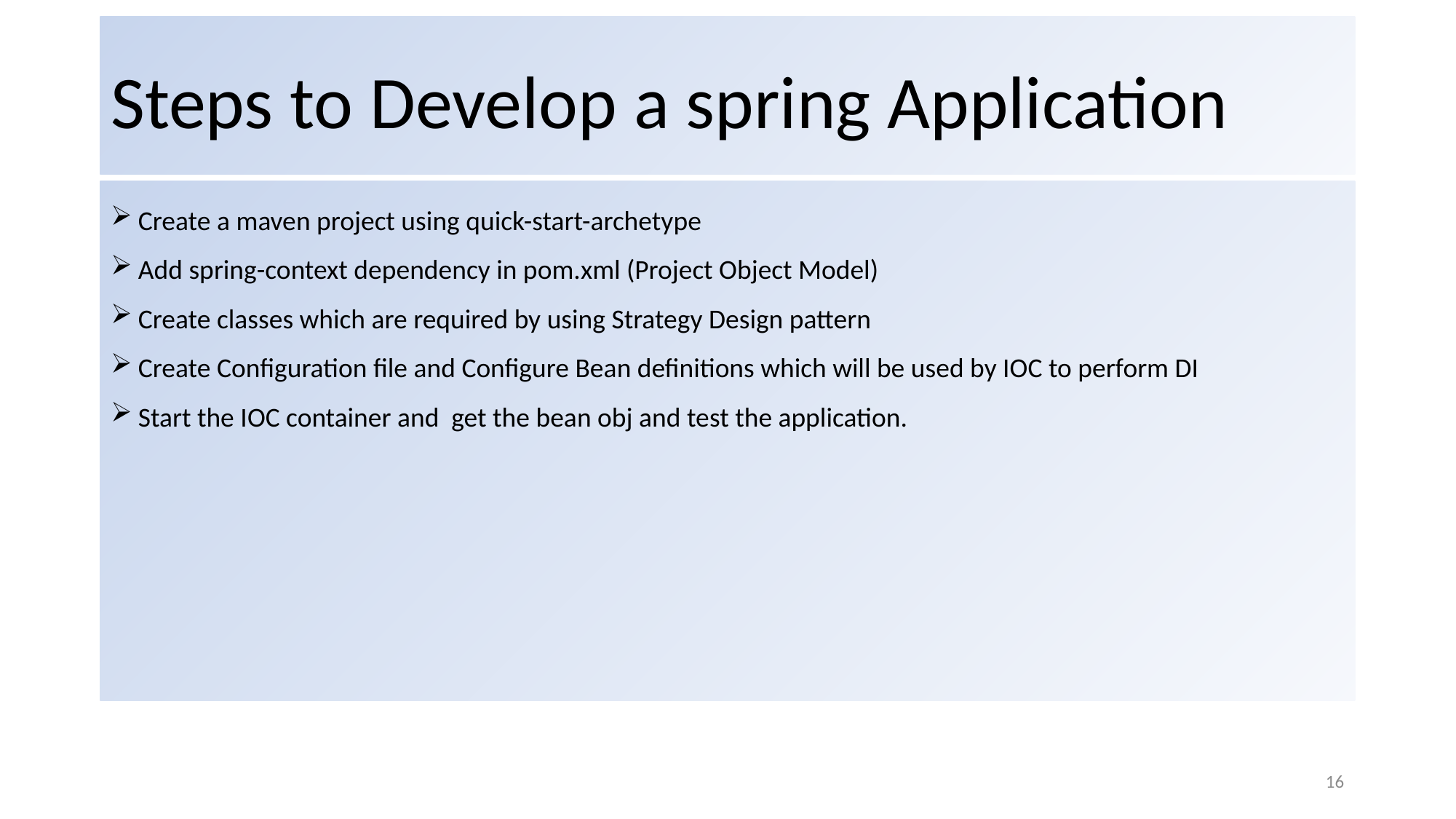

# Steps to Develop a spring Application
Create a maven project using quick-start-archetype
Add spring-context dependency in pom.xml (Project Object Model)
Create classes which are required by using Strategy Design pattern
Create Configuration file and Configure Bean definitions which will be used by IOC to perform DI
Start the IOC container and  get the bean obj and test the application.

16